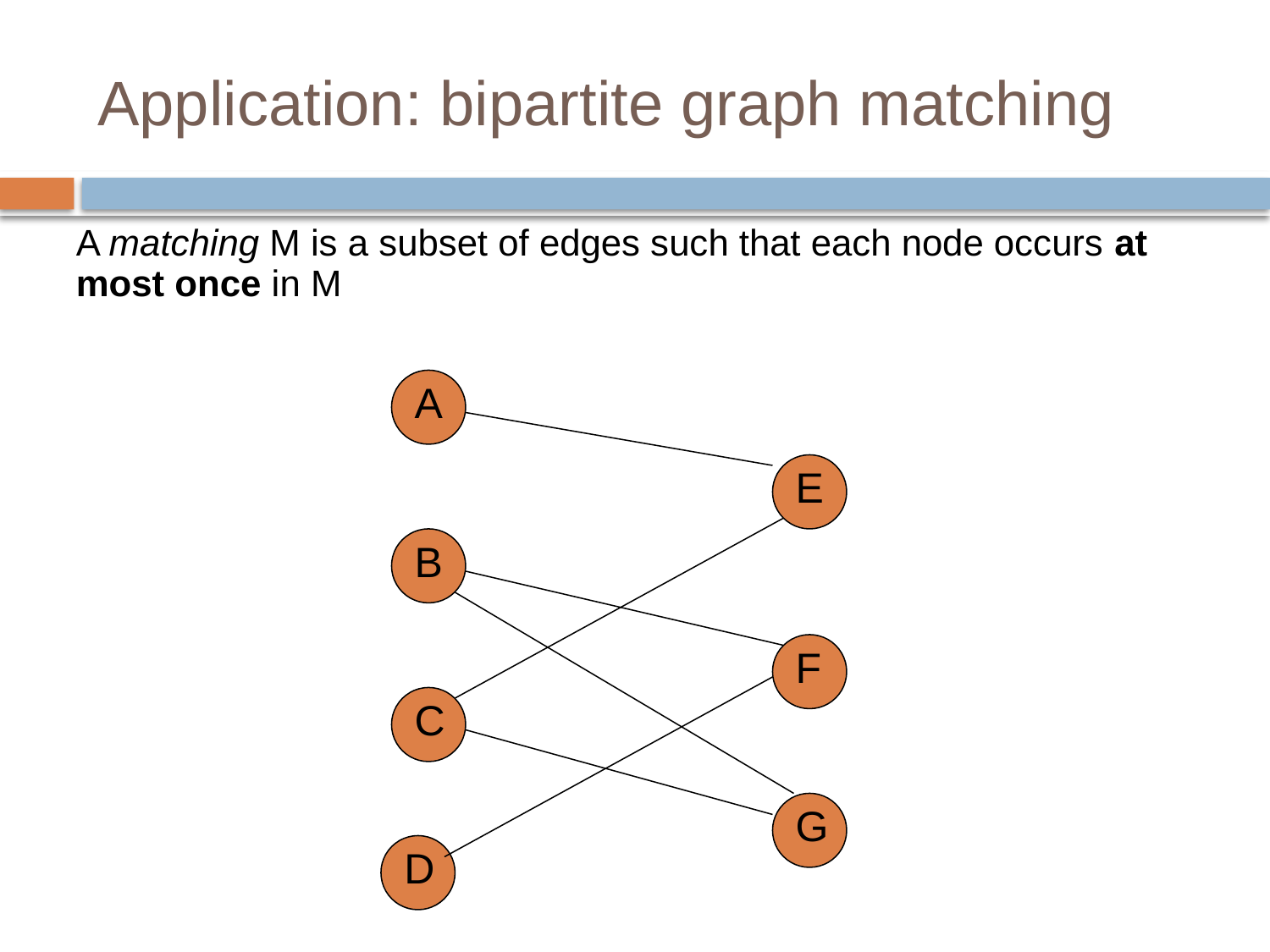

# Application: bipartite graph matching
A matching M is a subset of edges such that each node occurs at most once in M

A

E

B

F

C

G

D